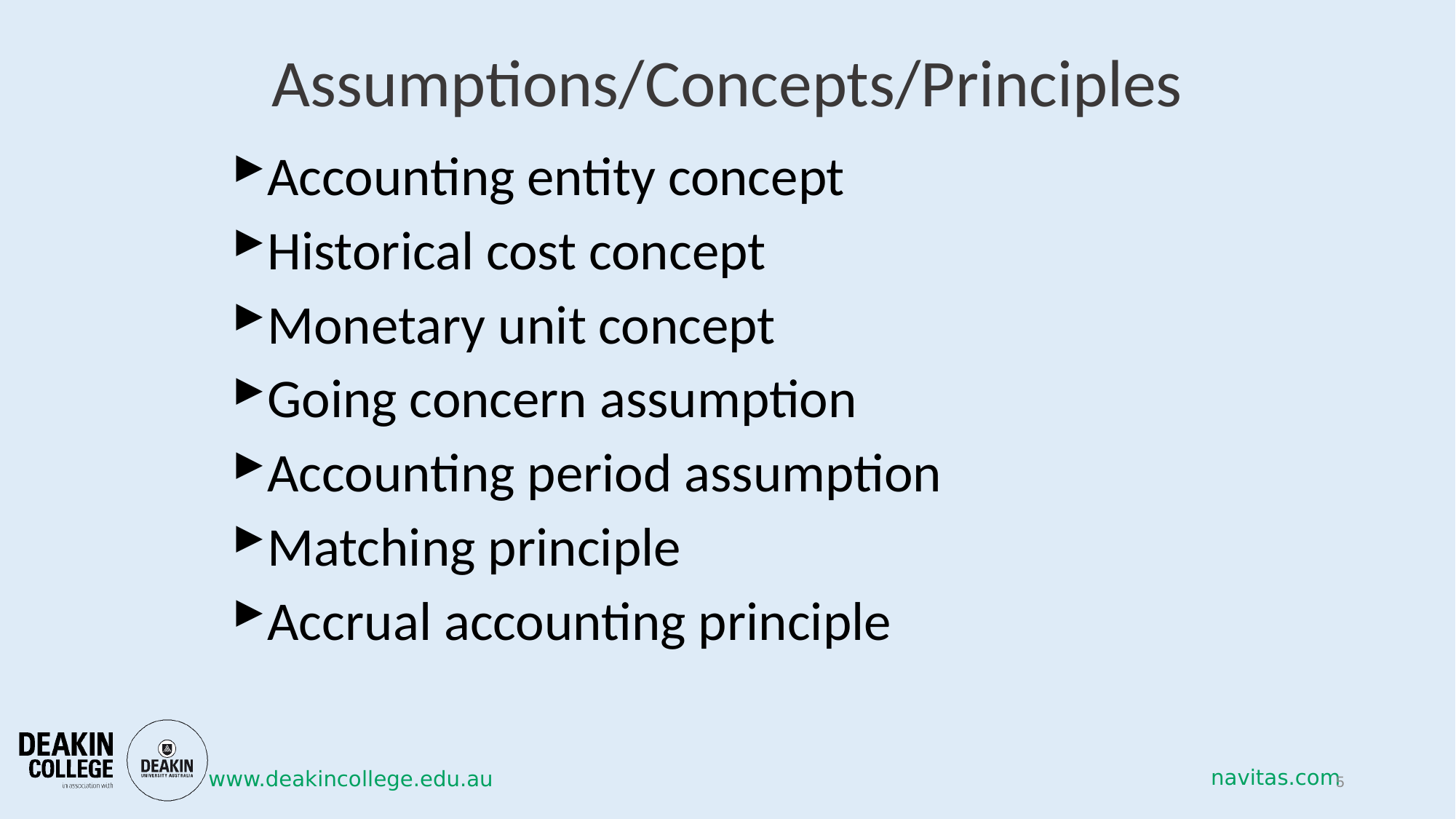

# Assumptions/Concepts/Principles
Accounting entity concept
Historical cost concept
Monetary unit concept
Going concern assumption
Accounting period assumption
Matching principle
Accrual accounting principle

5